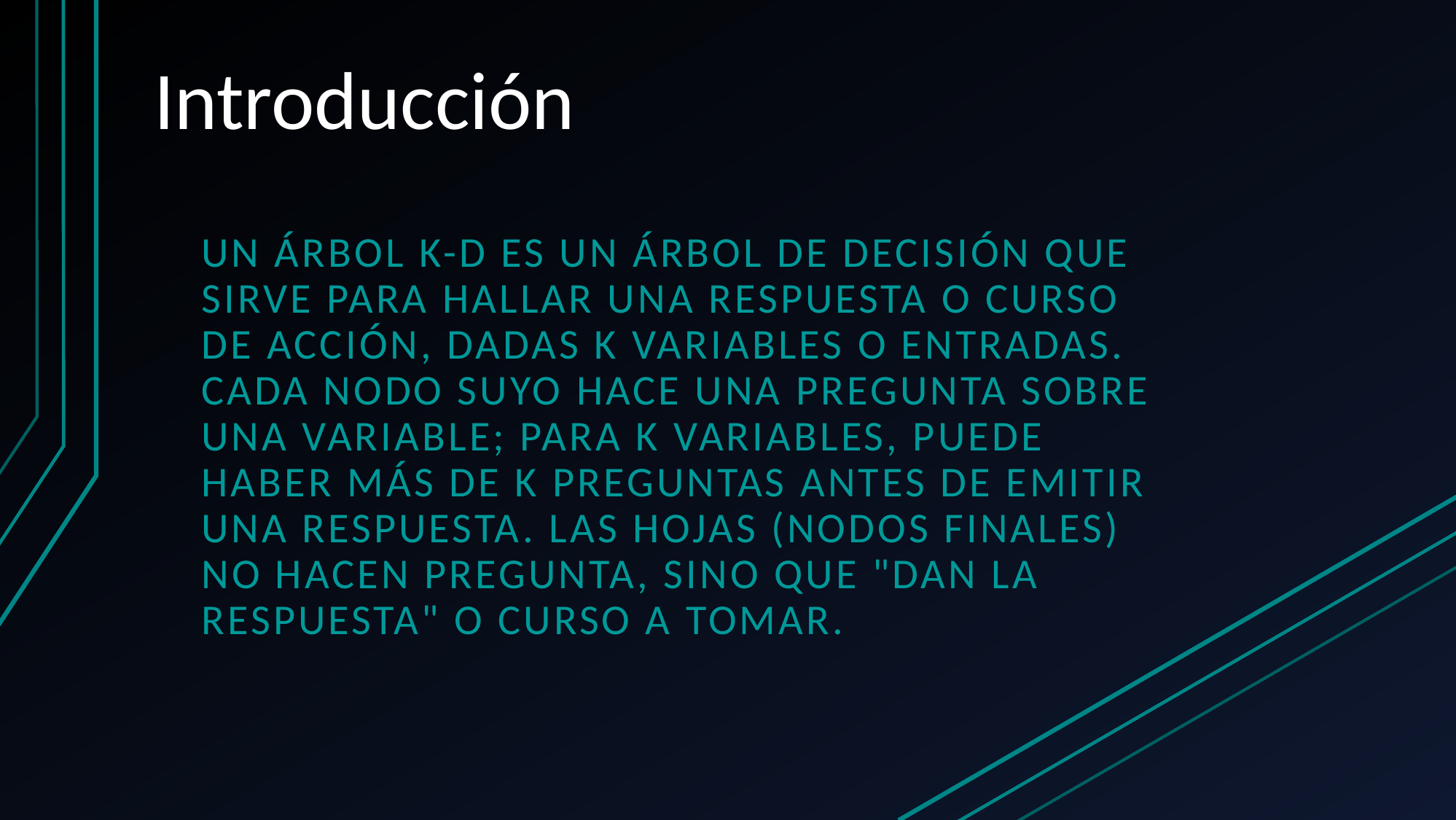

# Introducción
Un árbol k-d es un árbol de decisión que sirve para hallar una respuesta o curso de acción, dadas k variables o entradas. Cada nodo suyo hace una pregunta sobre una variable; para k variables, puede haber más de k preguntas antes de emitir una respuesta. Las hojas (nodos finales) no hacen pregunta, sino que "dan la respuesta" o curso a tomar.